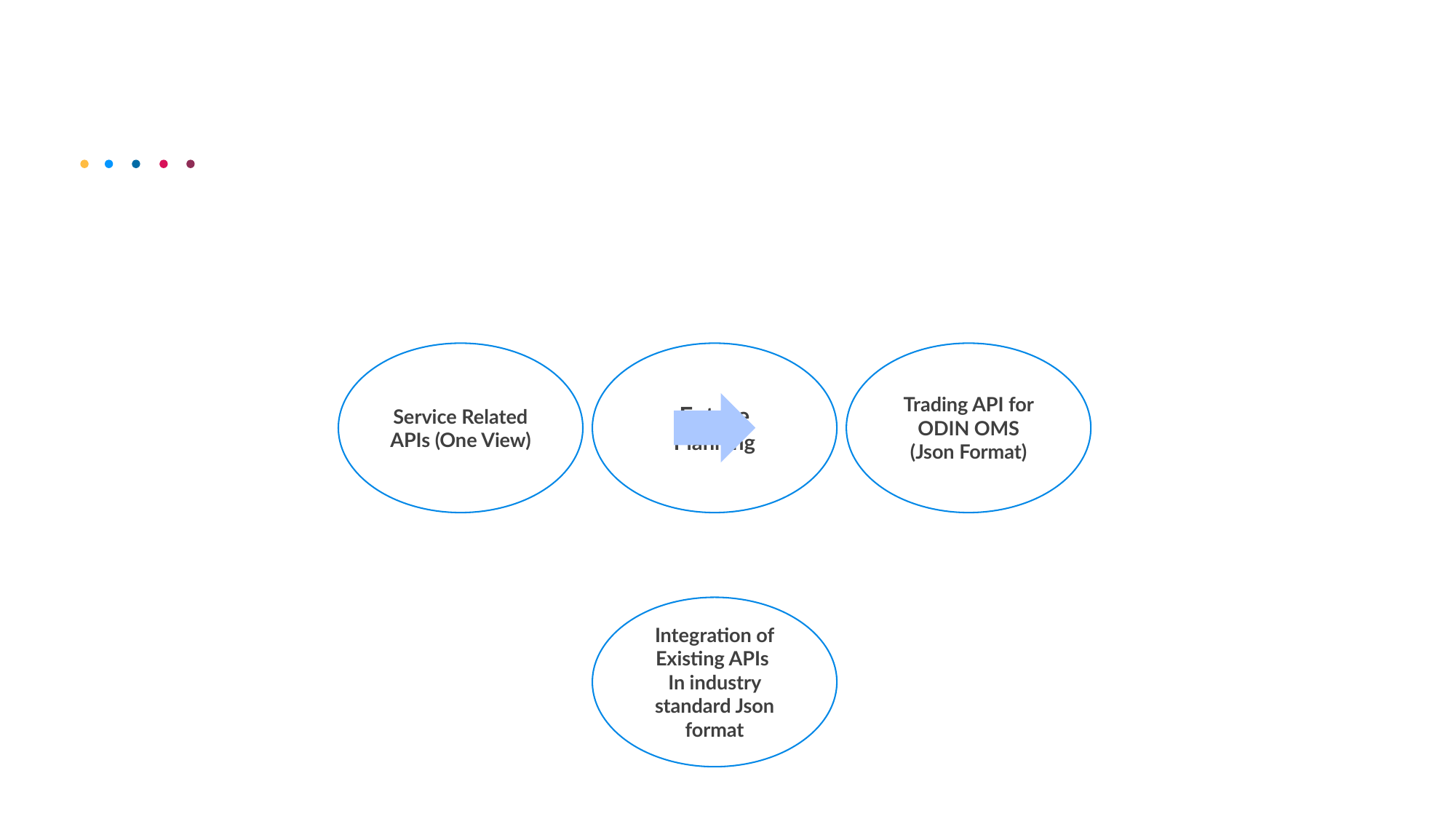

Future Planning
Trading API for ODIN OMS
(Json Format)
Integration of Existing APIs
In industry standard Json format
Service Related APIs (One View)